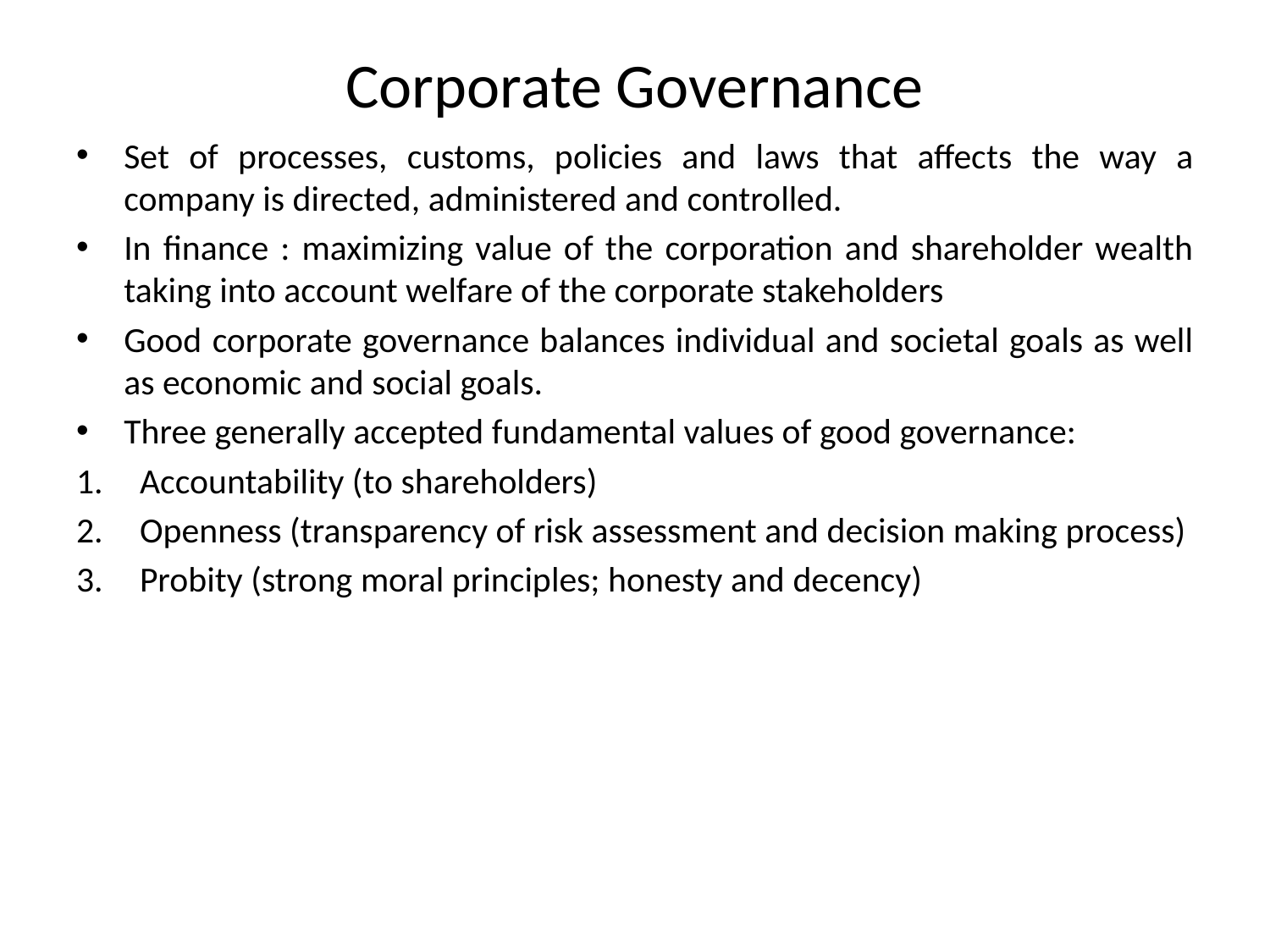

# Corporate Governance
Set of processes, customs, policies and laws that affects the way a company is directed, administered and controlled.
In finance : maximizing value of the corporation and shareholder wealth taking into account welfare of the corporate stakeholders
Good corporate governance balances individual and societal goals as well as economic and social goals.
Three generally accepted fundamental values of good governance:
Accountability (to shareholders)
Openness (transparency of risk assessment and decision making process)
Probity (strong moral principles; honesty and decency)